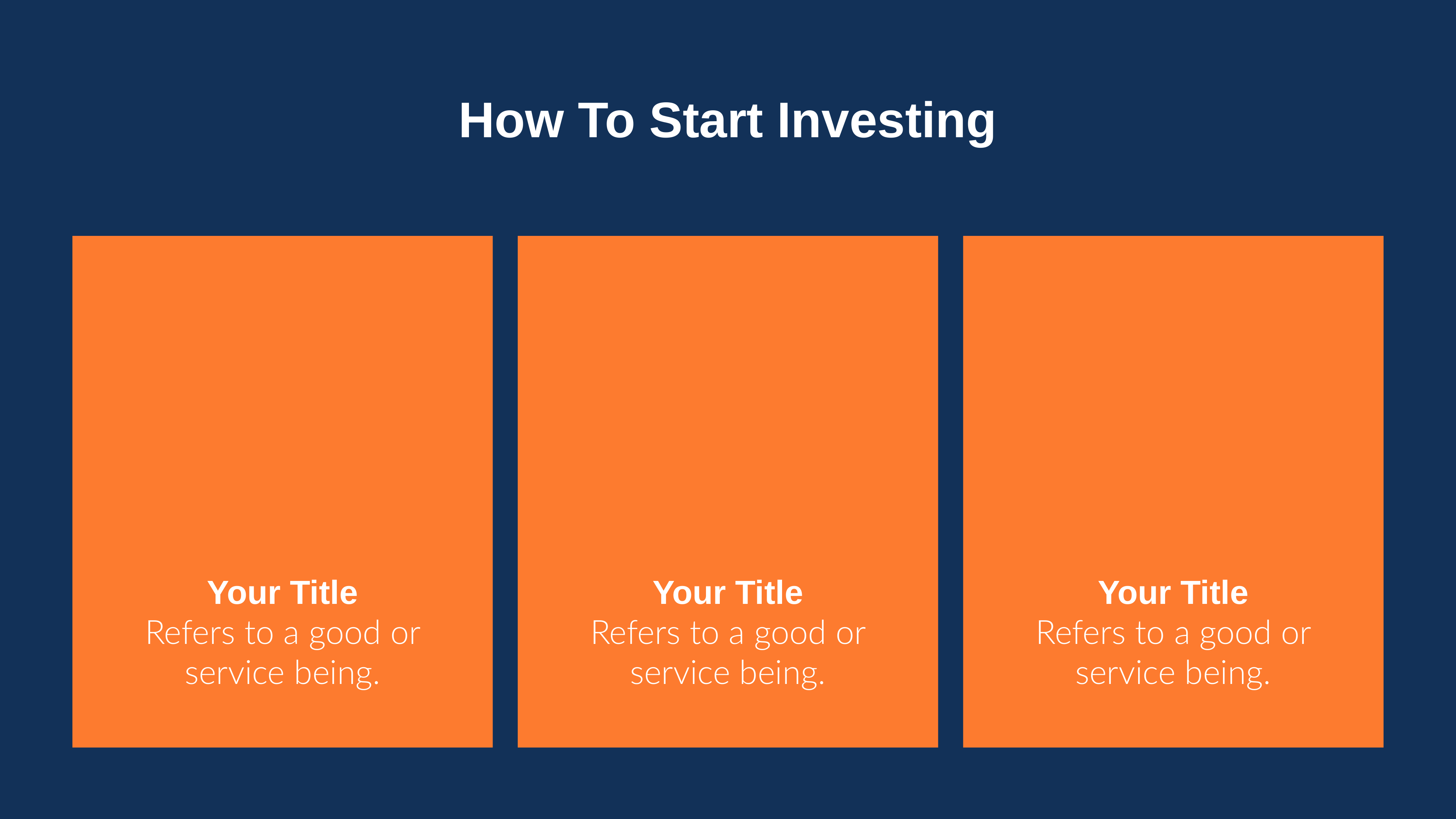

How To Start Investing

Your Title
Refers to a good or service being.
Your Title
Refers to a good or service being.
Your Title
Refers to a good or service being.